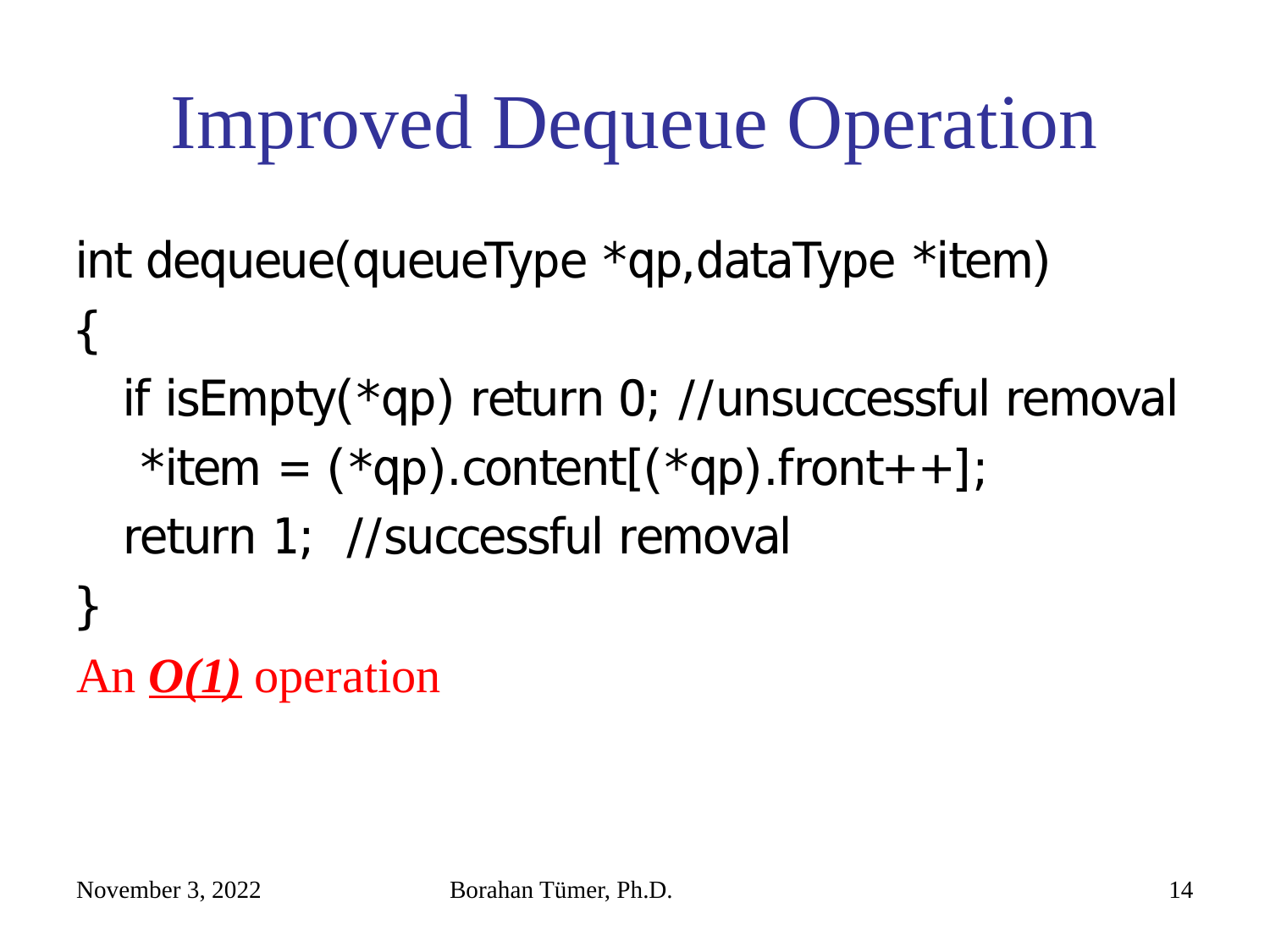

# Improved Dequeue Operation
int dequeue(queueType *qp,dataType *item)
{
	if isEmpty(*qp) return 0; //unsuccessful removal
	 *item = (*qp).content[(*qp).front++];
	return 1;  //successful removal
}
An O(1) operation
November 3, 2022
Borahan Tümer, Ph.D.
14